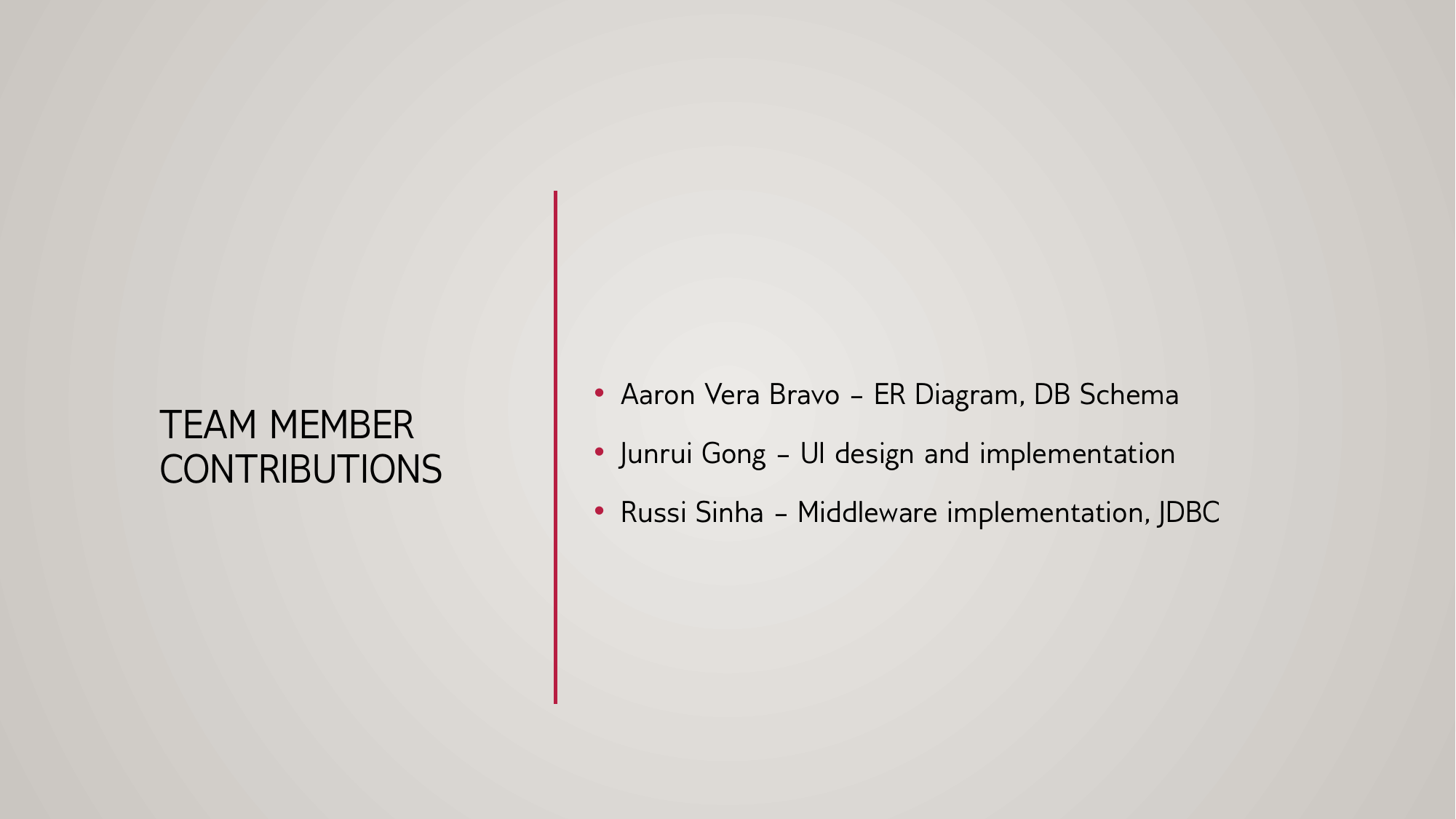

# Team member Contributions
Aaron Vera Bravo – ER Diagram, DB Schema
Junrui Gong – UI design and implementation
Russi Sinha – Middleware implementation, JDBC